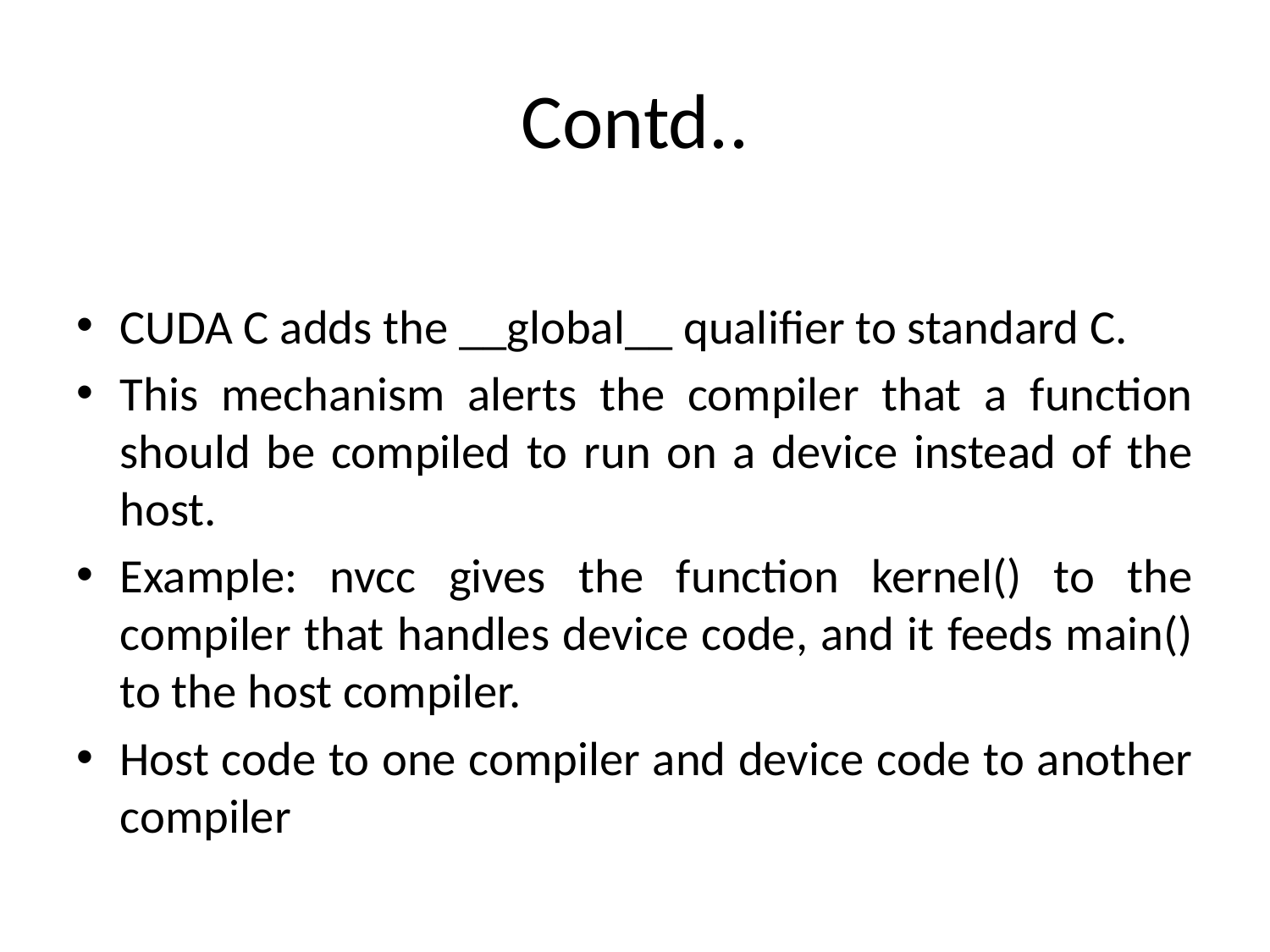

# Contd..

CUDA C adds the __global__ qualifier to standard C.
This mechanism alerts the compiler that a function should be compiled to run on a device instead of the host.
Example: nvcc gives the function kernel() to the compiler that handles device code, and it feeds main() to the host compiler.
Host code to one compiler and device code to another compiler